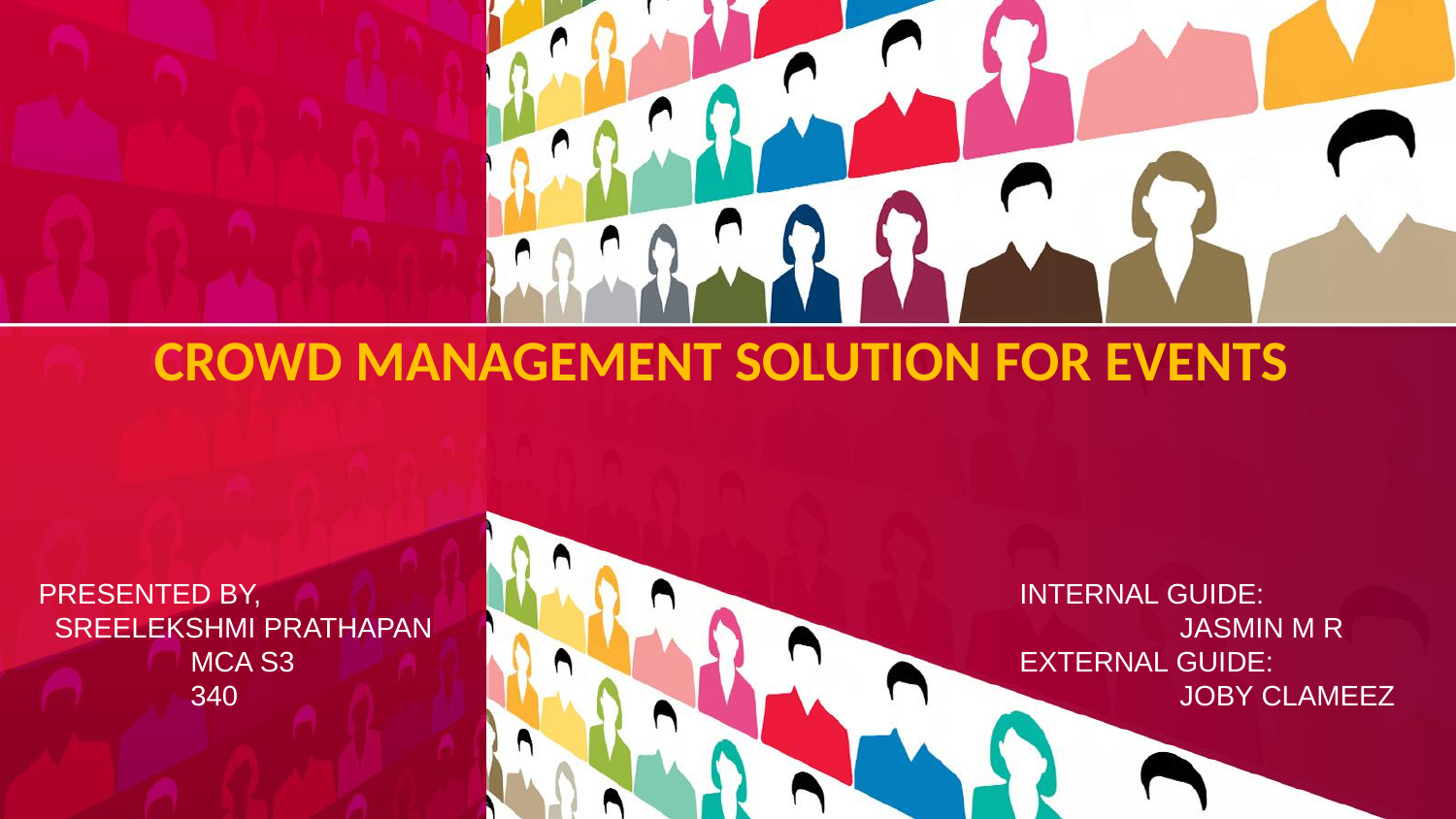

CROWD MANAGEMENT SOLUTION FOR EVENTS
PRESENTED BY,
  SREELEKSHMI PRATHAPAN
                   MCA S3
                   340
INTERNAL GUIDE:
                    JASMIN M R
EXTERNAL GUIDE:
                    JOBY CLAMEEZ